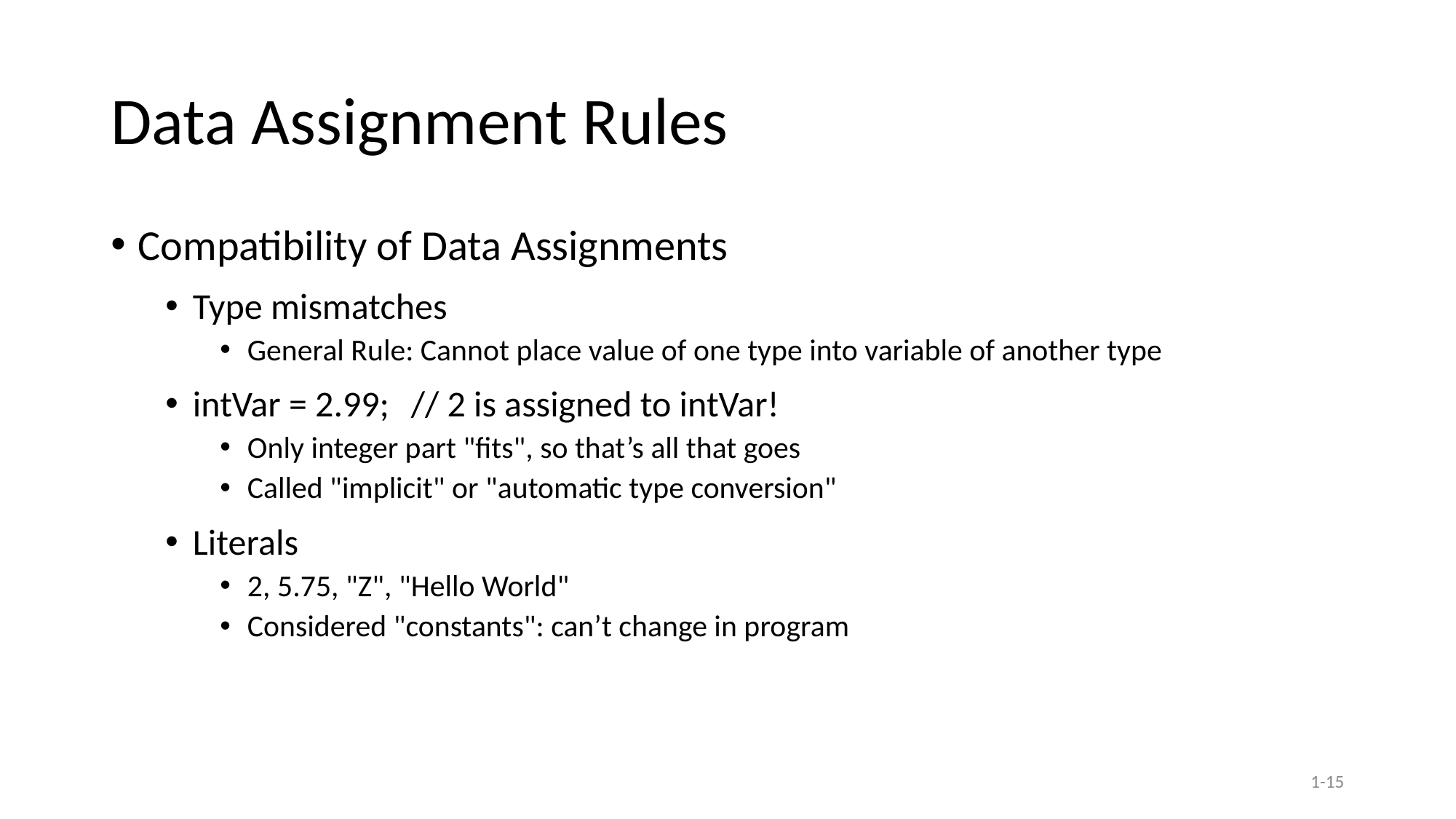

# Data Assignment Rules
Compatibility of Data Assignments
Type mismatches
General Rule: Cannot place value of one type into variable of another type
intVar = 2.99;	// 2 is assigned to intVar!
Only integer part "fits", so that’s all that goes
Called "implicit" or "automatic type conversion"
Literals
2, 5.75, "Z", "Hello World"
Considered "constants": can’t change in program
1-15